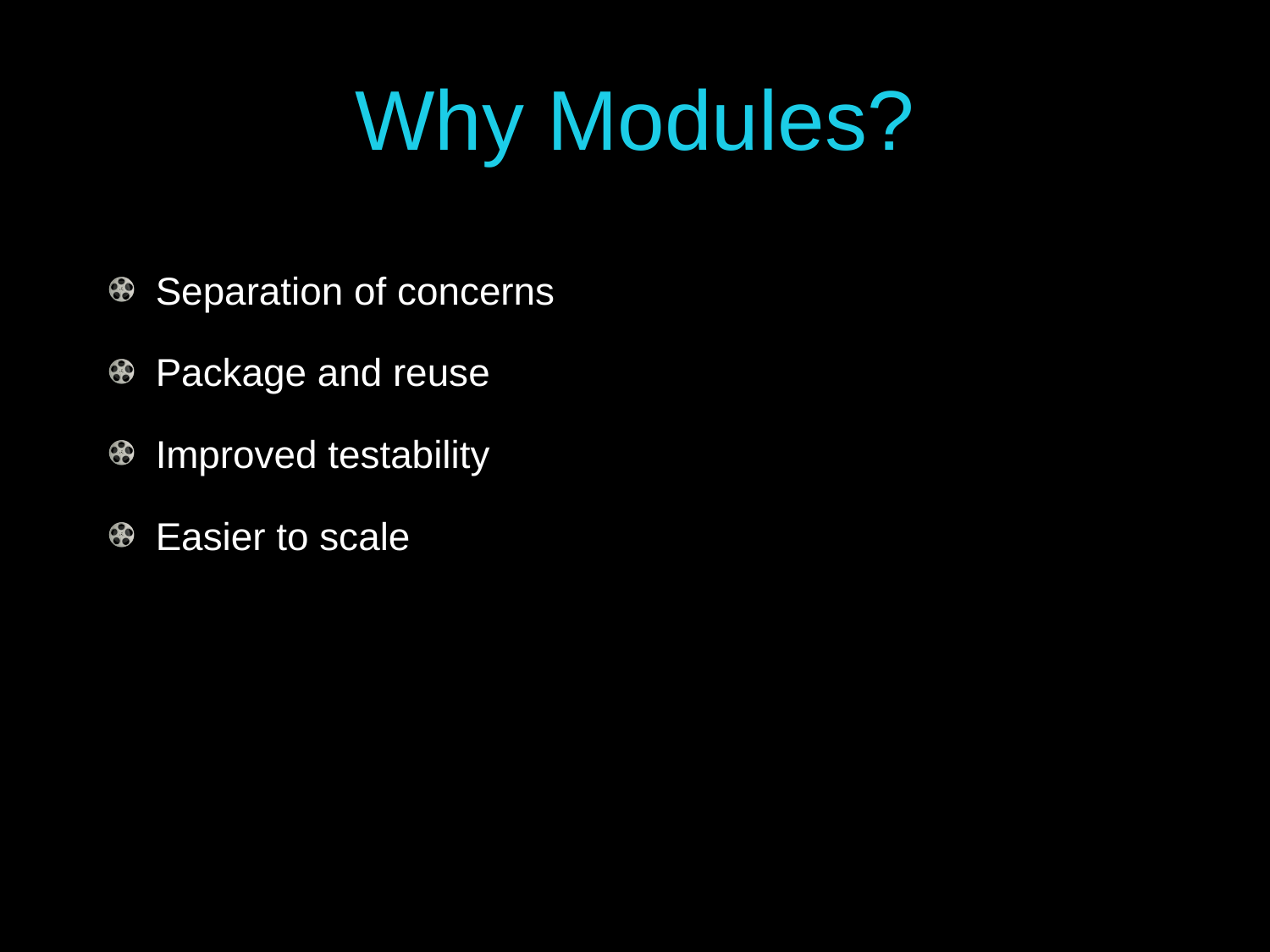

# Why Modules?
Separation of concerns
Package and reuse
Improved testability
Easier to scale